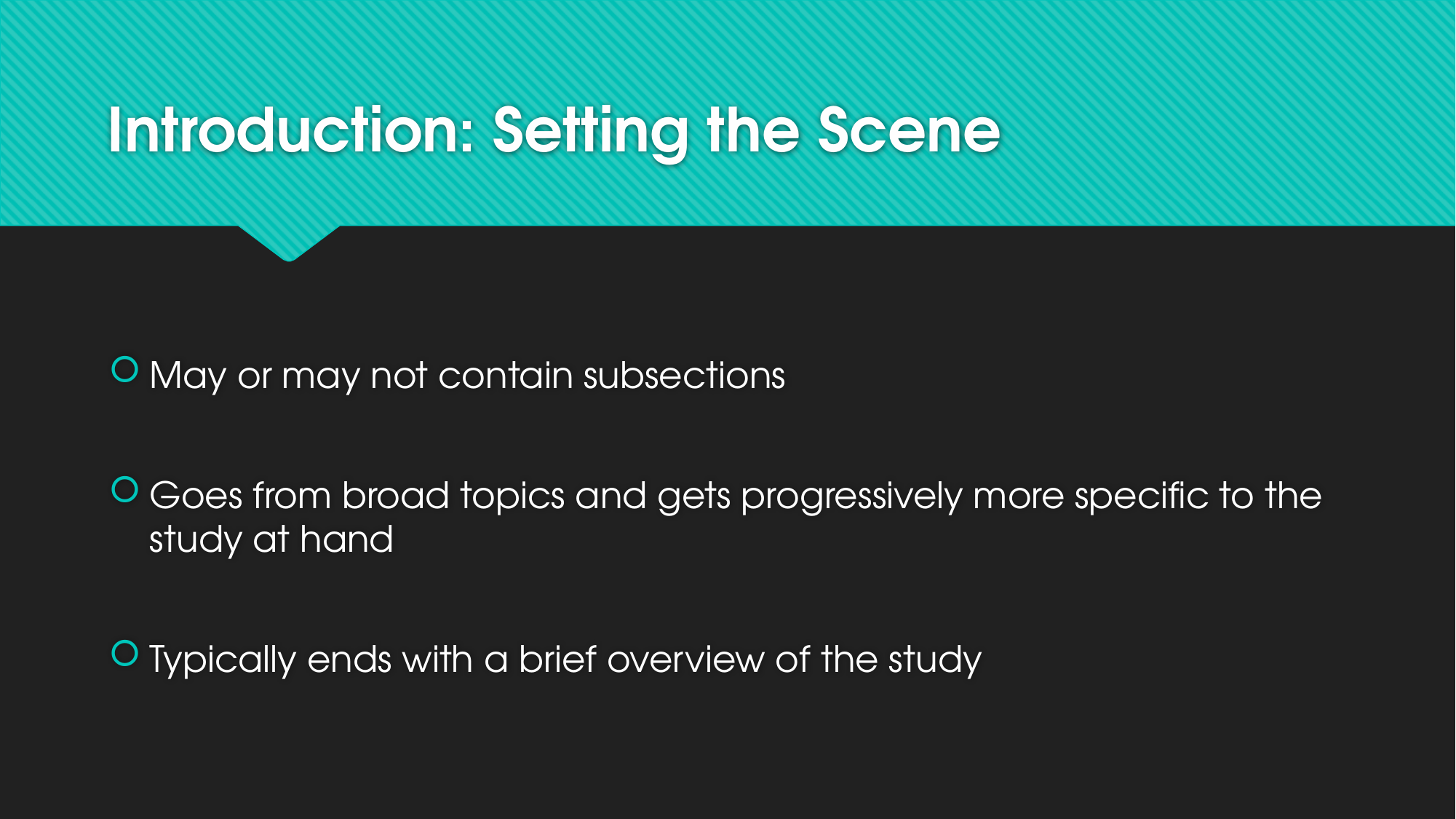

# Introduction: Setting the Scene
May or may not contain subsections

Goes from broad topics and gets progressively more specific to the study at hand

Typically ends with a brief overview of the study